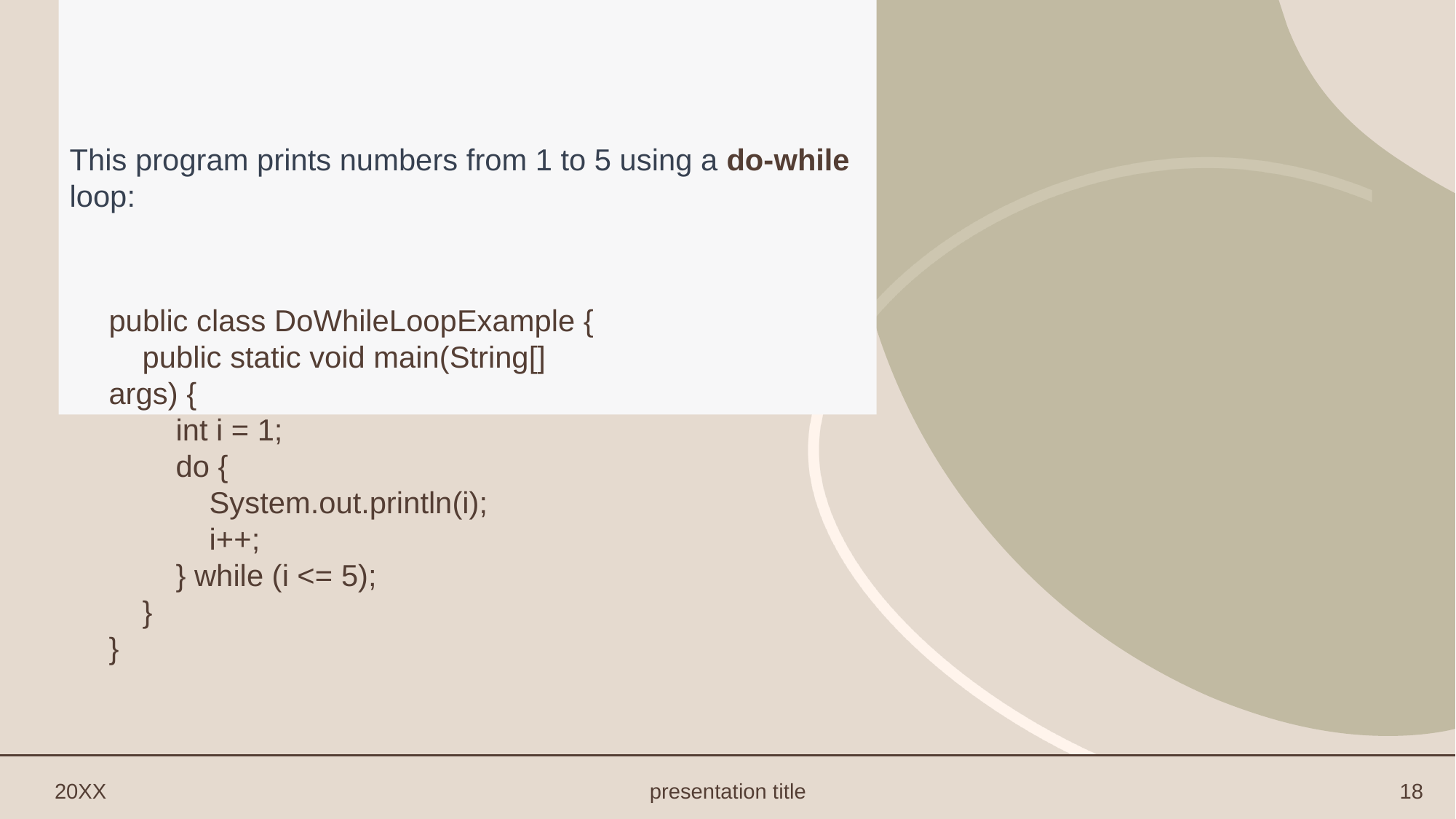

# 2. Do-While Loop:
This program prints numbers from 1 to 5 using a do-while loop:
public class DoWhileLoopExample {
    public static void main(String[] args) {
        int i = 1;
        do {
            System.out.println(i);
            i++;
        } while (i <= 5);
    }
}
20XX
presentation title
18